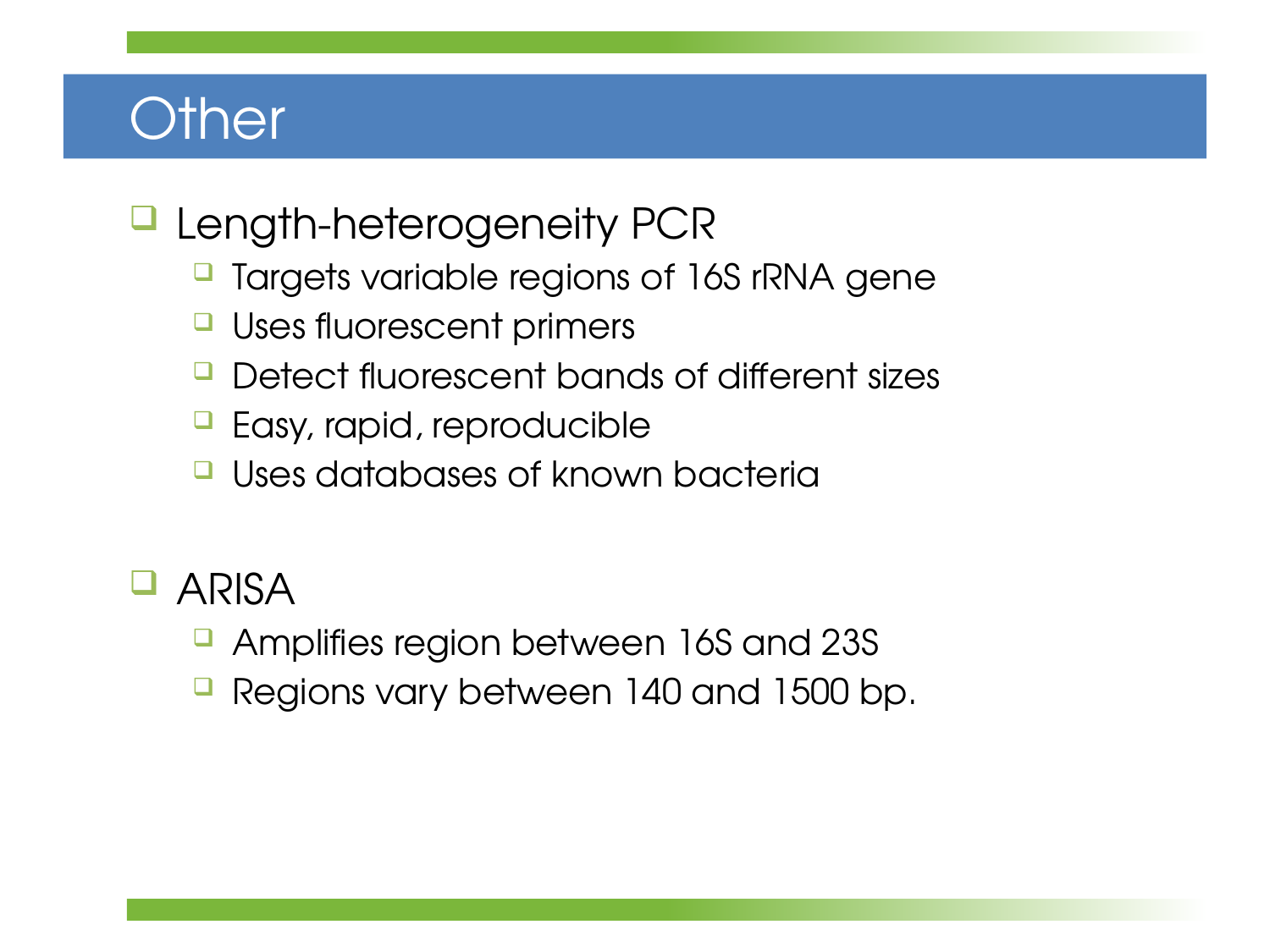

# Other
Length-heterogeneity PCR
Targets variable regions of 16S rRNA gene
Uses fluorescent primers
Detect fluorescent bands of different sizes
Easy, rapid, reproducible
Uses databases of known bacteria

ARISA
Amplifies region between 16S and 23S
Regions vary between 140 and 1500 bp.